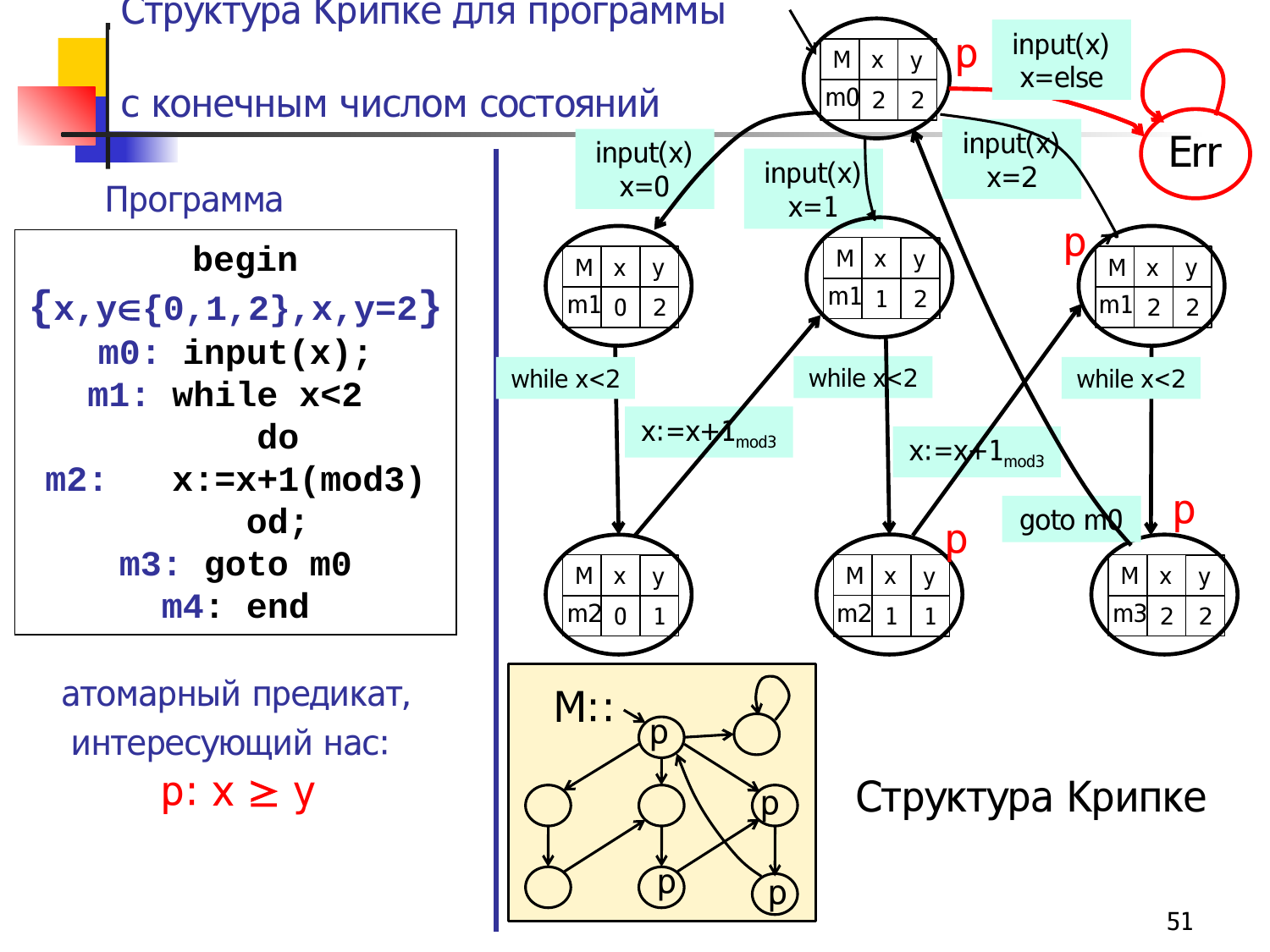

M

x

2
y

2
m0
p
p
p
input(x)
х=else
input(x)
х=else
# Структура Крипке для программы с конечным числом состояний

input(x)
х=2
Err
input(x)
х=0

input(x)
х=1
Программа

y

2
M

x

1
m1

y

2
M

x

0
m1

y

2
M

x

2
m1
 begin
{x,y∈{0,1,2},х,y=2}
m0: input(x);
m1: while x<2
    do
m2:   x:=x+1(mod3)
    od;
m3: goto m0
m4: end
while x<2
while x<2
while x<2
x:=x+1mod3
x:=x+1mod3
goto m0
p

M

x

1
y

1
m2

M

x

0
y

1
m2

M

x

2
y

2
m3

М::

р

р

р

р
атомарный предикат, интересующий нас:
р: x ≥ y
Структура Крипке
51